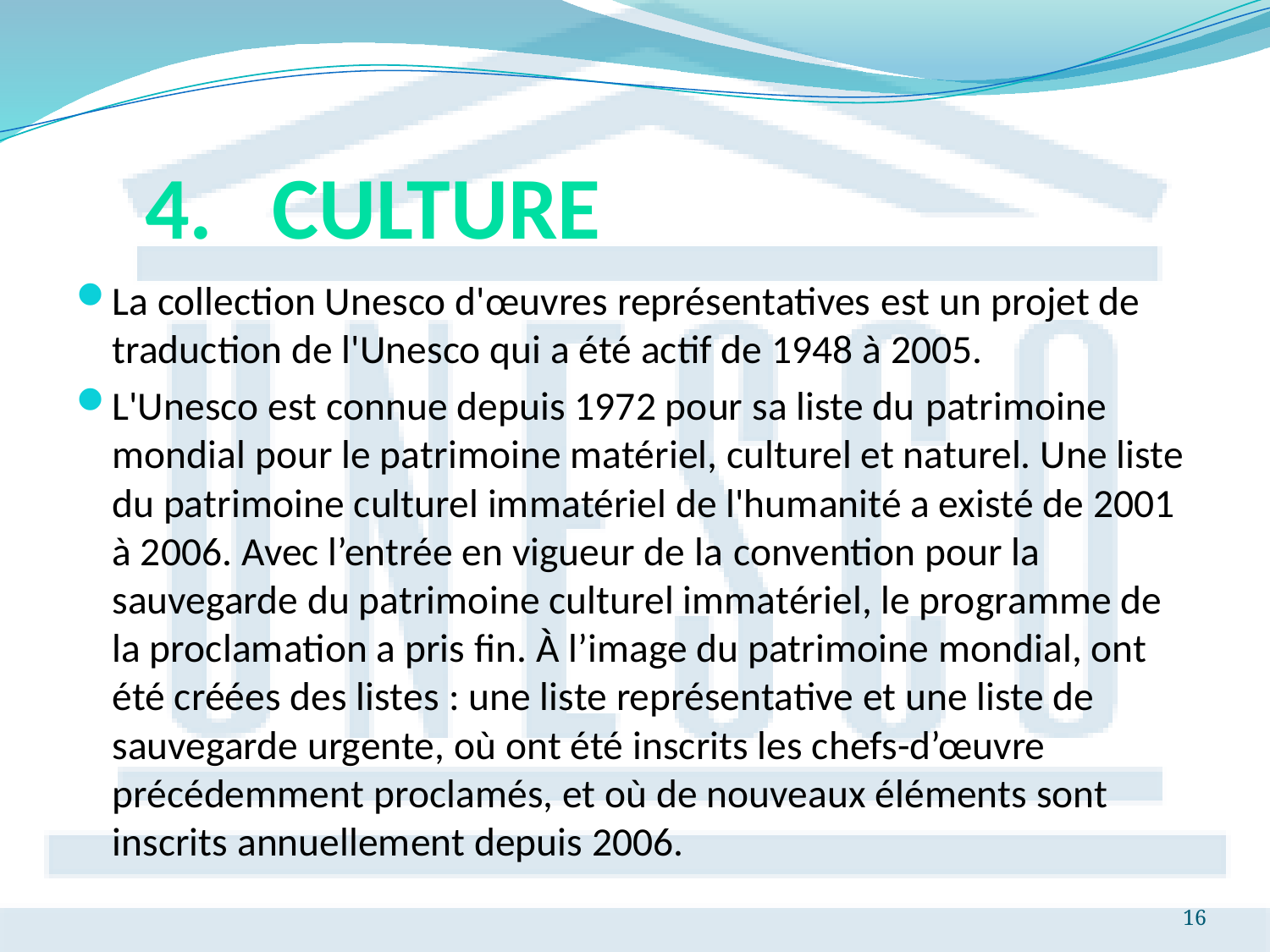

# Culture
La collection Unesco d'œuvres représentatives est un projet de traduction de l'Unesco qui a été actif de 1948 à 2005.
L'Unesco est connue depuis 1972 pour sa liste du patrimoine mondial pour le patrimoine matériel, culturel et naturel. Une liste du patrimoine culturel immatériel de l'humanité a existé de 2001 à 2006. Avec l’entrée en vigueur de la convention pour la sauvegarde du patrimoine culturel immatériel, le programme de la proclamation a pris fin. À l’image du patrimoine mondial, ont été créées des listes : une liste représentative et une liste de sauvegarde urgente, où ont été inscrits les chefs-d’œuvre précédemment proclamés, et où de nouveaux éléments sont inscrits annuellement depuis 2006.

16